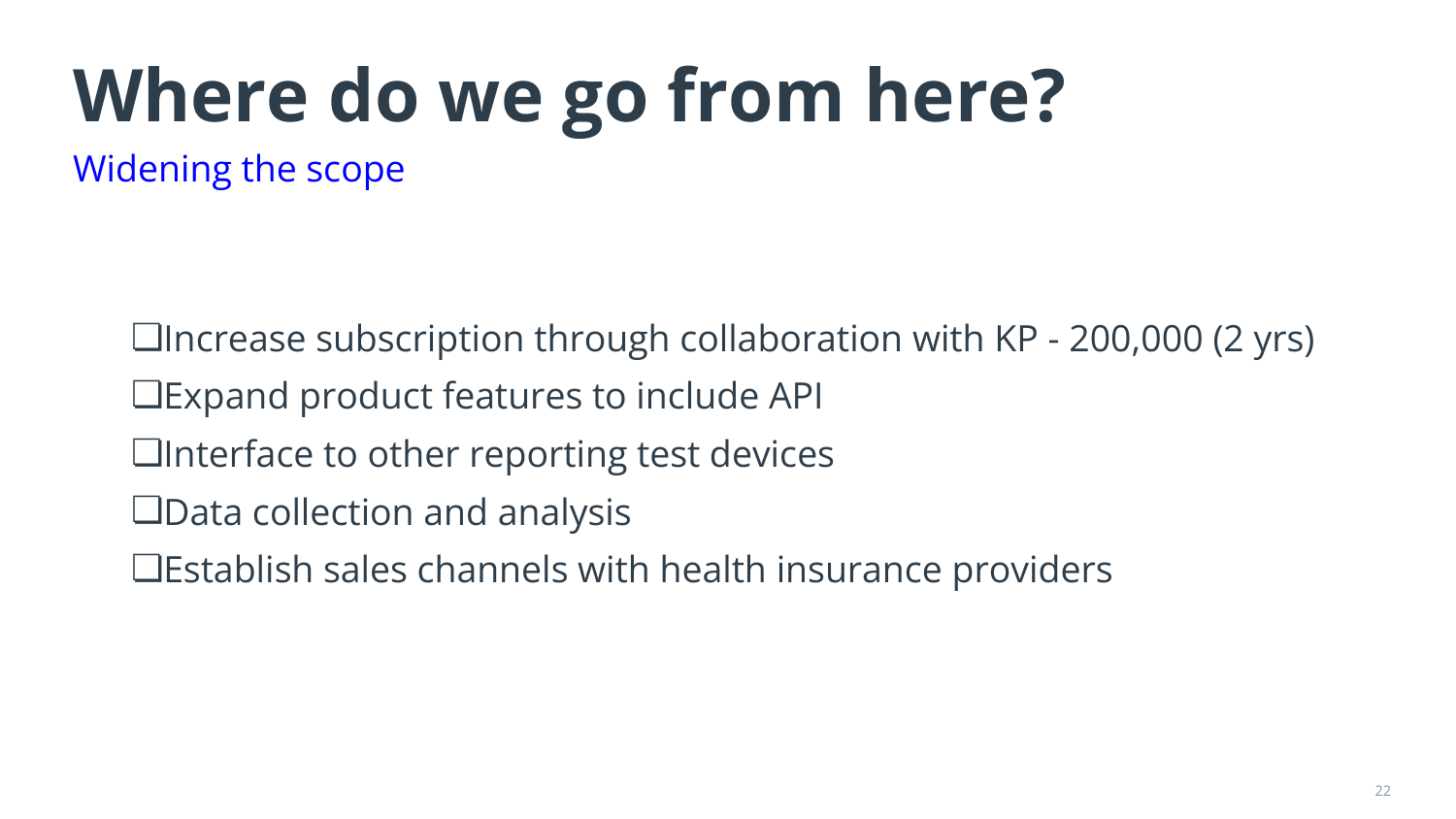

# Where do we go from here?
Widening the scope
Increase subscription through collaboration with KP - 200,000 (2 yrs)
Expand product features to include API
Interface to other reporting test devices
Data collection and analysis
Establish sales channels with health insurance providers
22